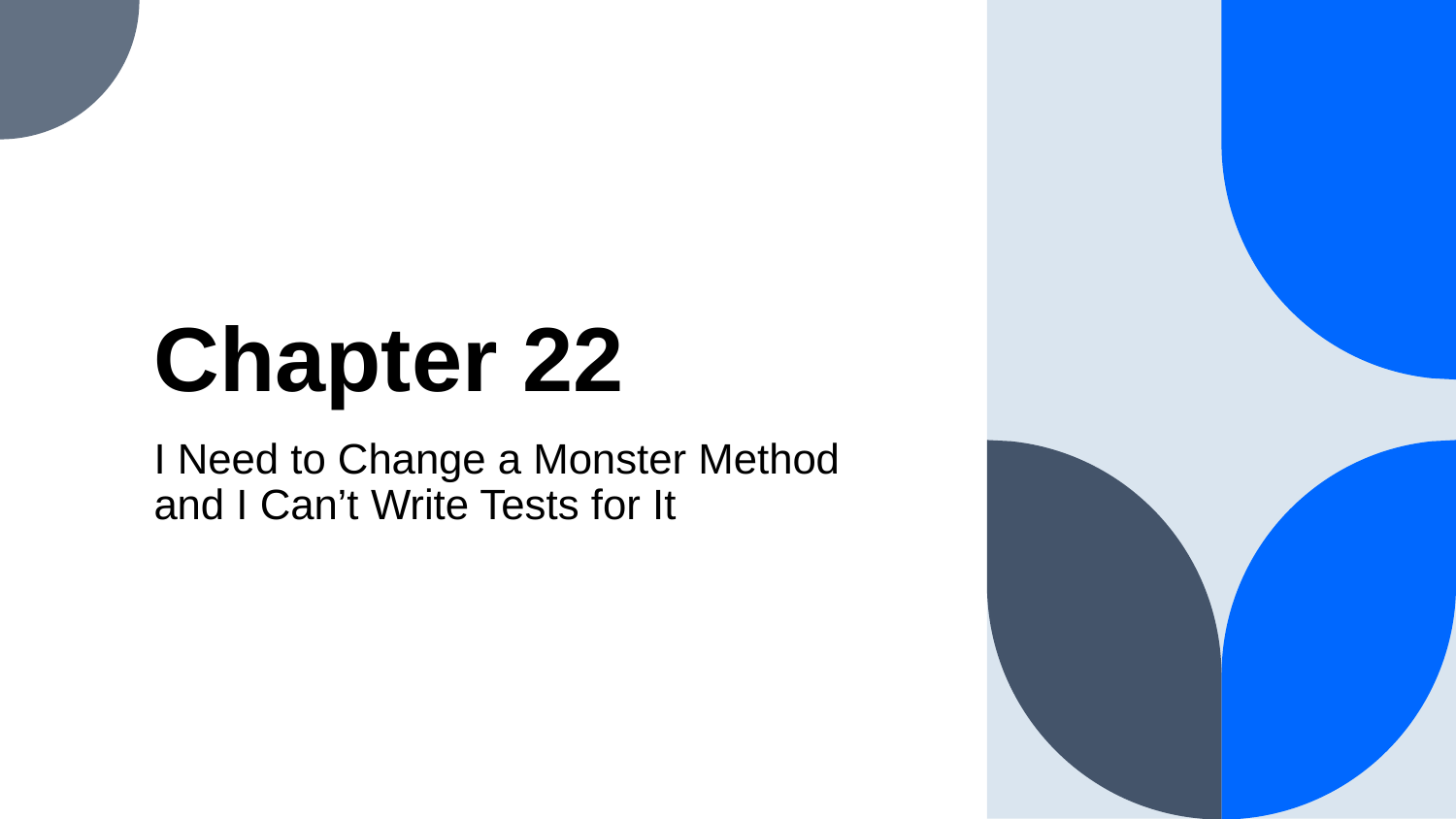

# Chapter 22
I Need to Change a Monster Method and I Can’t Write Tests for It